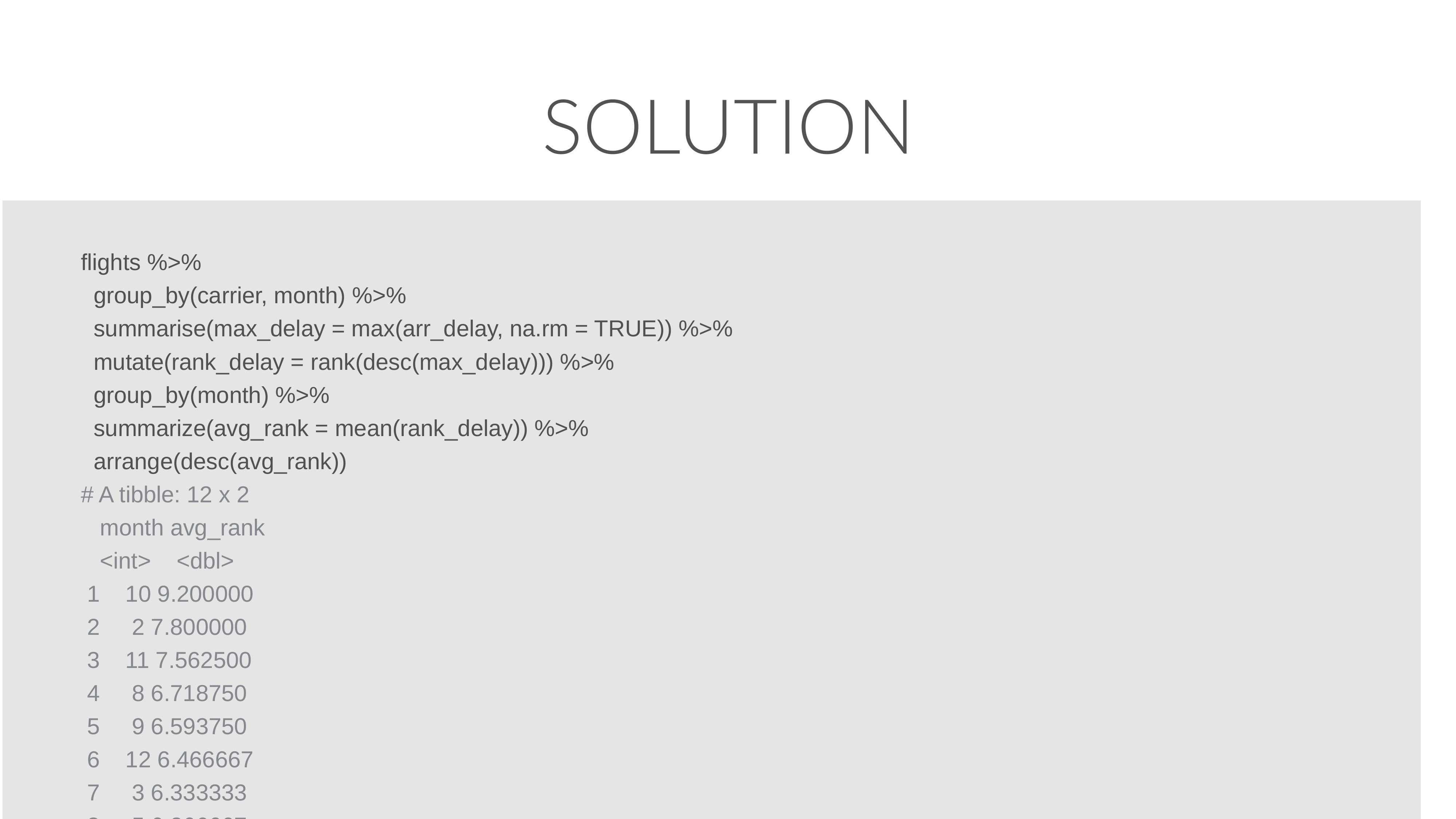

# Solution
flights %>%
  group_by(carrier, month) %>%
  summarise(max_delay = max(arr_delay, na.rm = TRUE)) %>%
  mutate(rank_delay = rank(desc(max_delay))) %>%
  group_by(month) %>%
  summarize(avg_rank = mean(rank_delay)) %>%
  arrange(desc(avg_rank))
# A tibble: 12 x 2
   month avg_rank
   <int>    <dbl>
 1    10 9.200000
 2     2 7.800000
 3    11 7.562500
 4     8 6.718750
 5     9 6.593750
 6    12 6.466667
 7     3 6.333333
 8     5 6.266667
 9     1 6.062500
10     4 5.800000
11     6 4.437500
12     7 3.666667